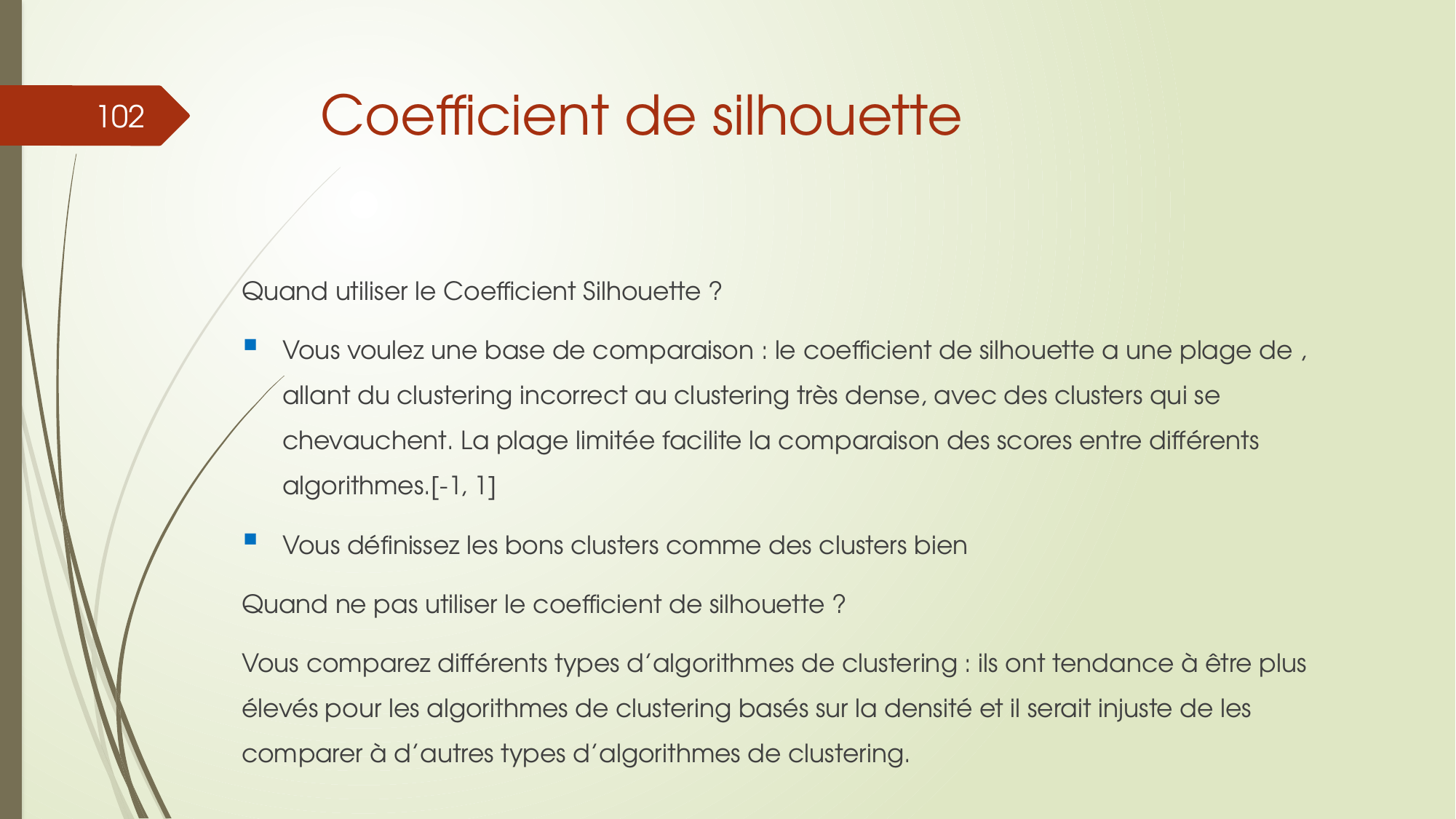

# Coefficient de silhouette
102
Quand utiliser le Coefficient Silhouette ?
Vous voulez une base de comparaison : le coefficient de silhouette a une plage de , allant du clustering incorrect au clustering très dense, avec des clusters qui se chevauchent. La plage limitée facilite la comparaison des scores entre différents algorithmes.[-1, 1]
Vous définissez les bons clusters comme des clusters bien
Quand ne pas utiliser le coefficient de silhouette ?
Vous comparez différents types d’algorithmes de clustering : ils ont tendance à être plus élevés pour les algorithmes de clustering basés sur la densité et il serait injuste de les comparer à d’autres types d’algorithmes de clustering.